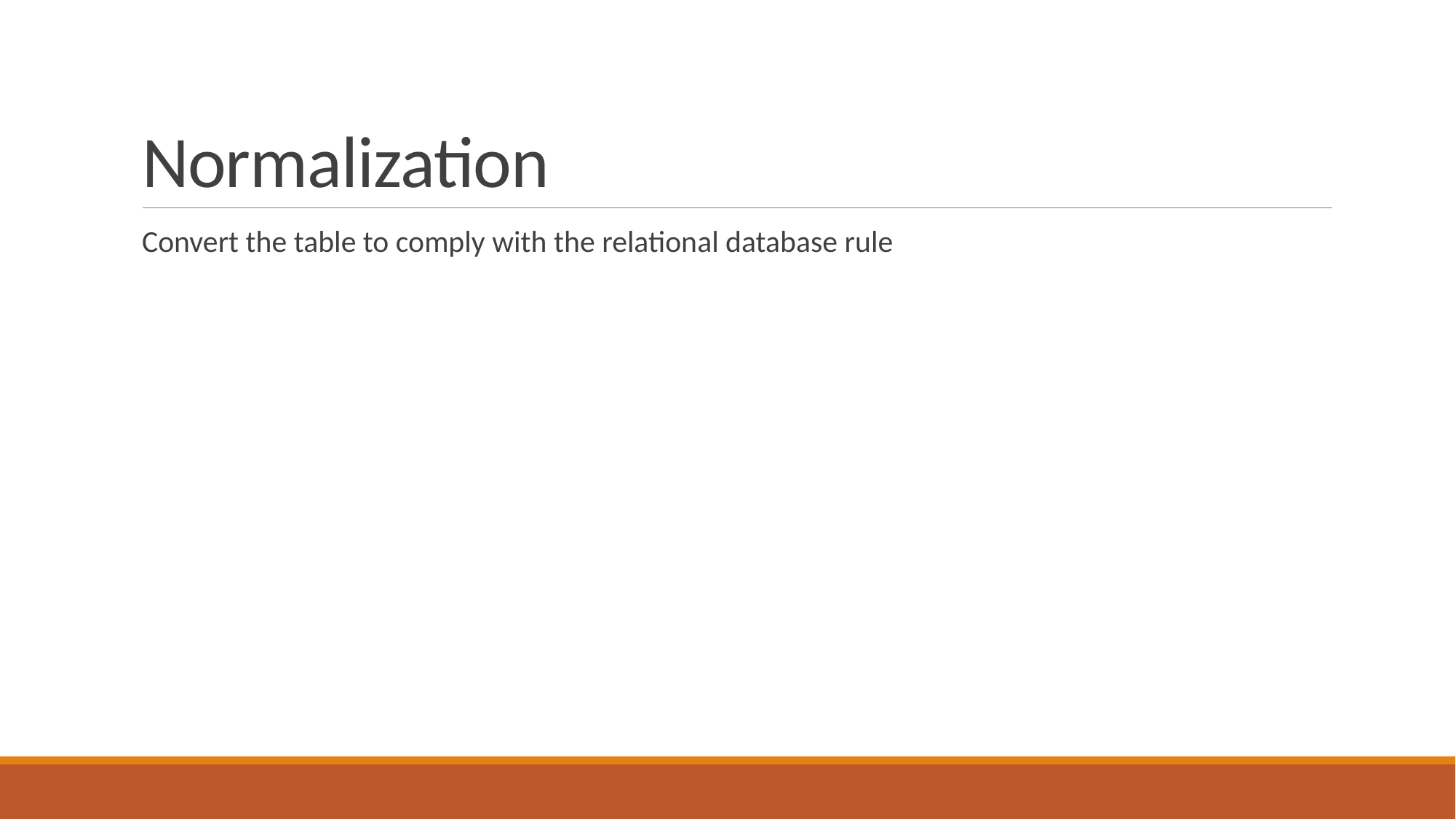

# Normalization
Convert the table to comply with the relational database rule